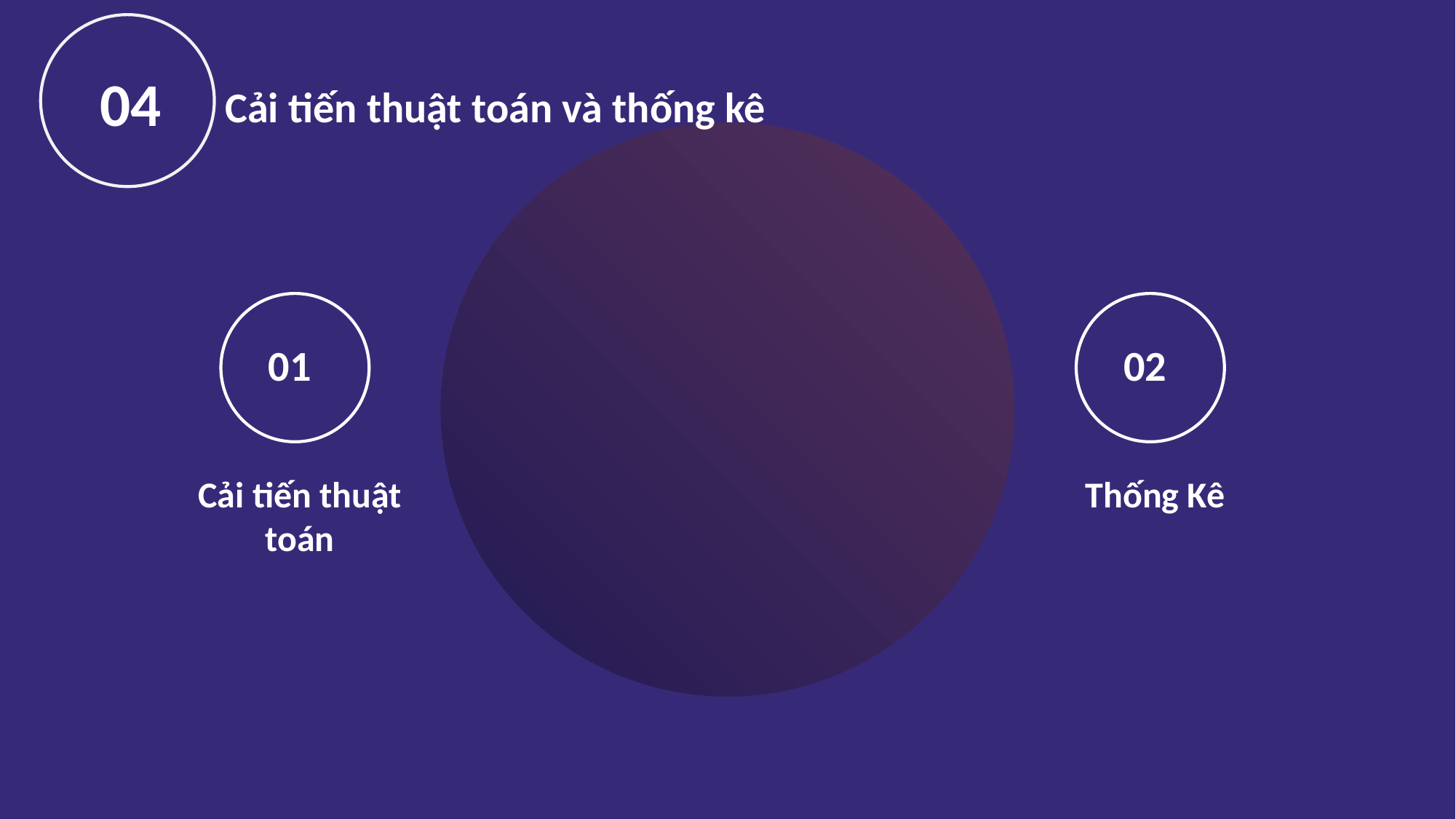

04
Cải tiến thuật toán và thống kê

01
Cải tiến thuật toán
02
Thống Kê